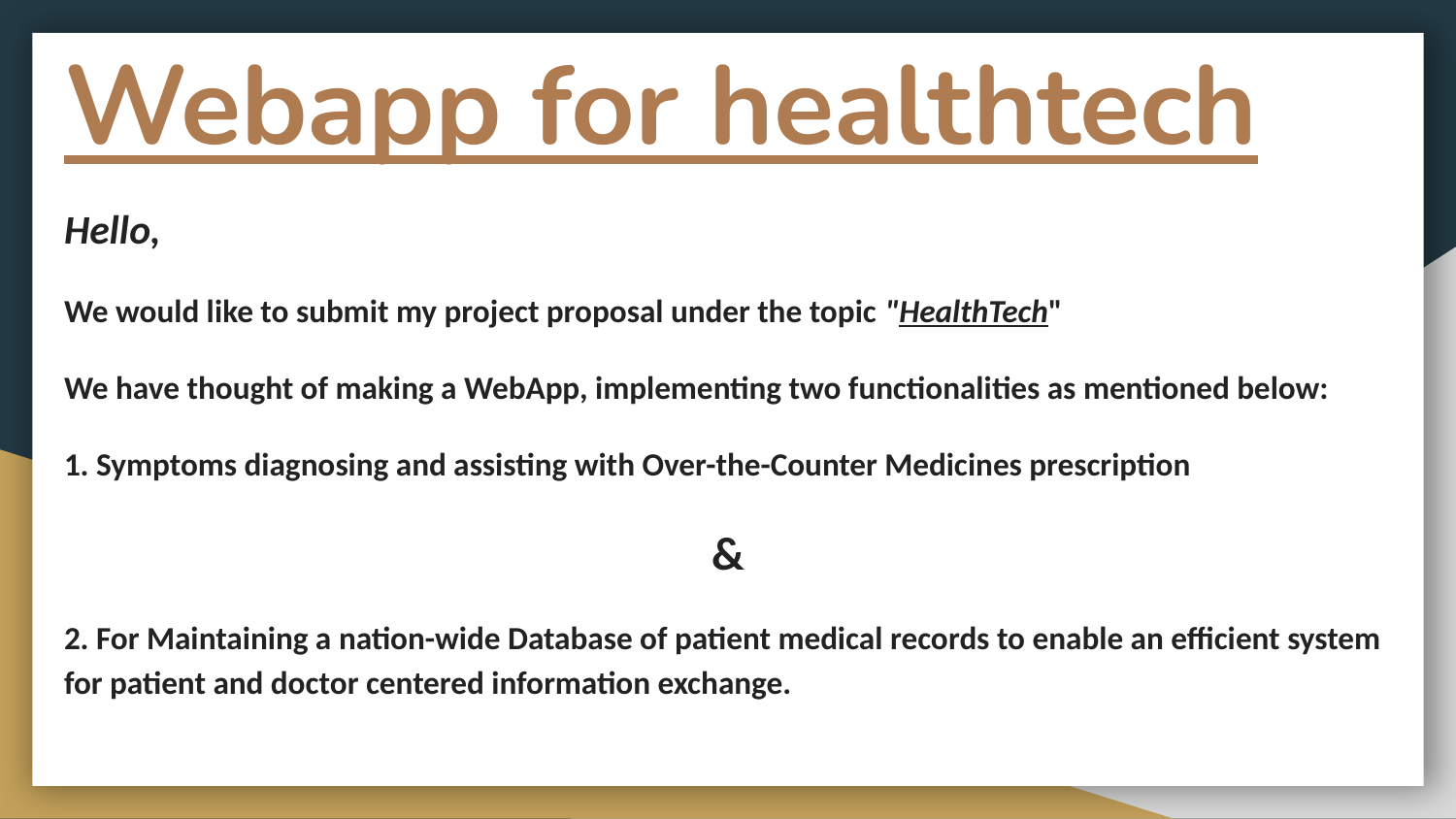

# Webapp for healthtech
Hello,
We would like to submit my project proposal under the topic "HealthTech"
We have thought of making a WebApp, implementing two functionalities as mentioned below:
1. Symptoms diagnosing and assisting with Over-the-Counter Medicines prescription
 &
2. For Maintaining a nation-wide Database of patient medical records to enable an efficient system for patient and doctor centered information exchange.